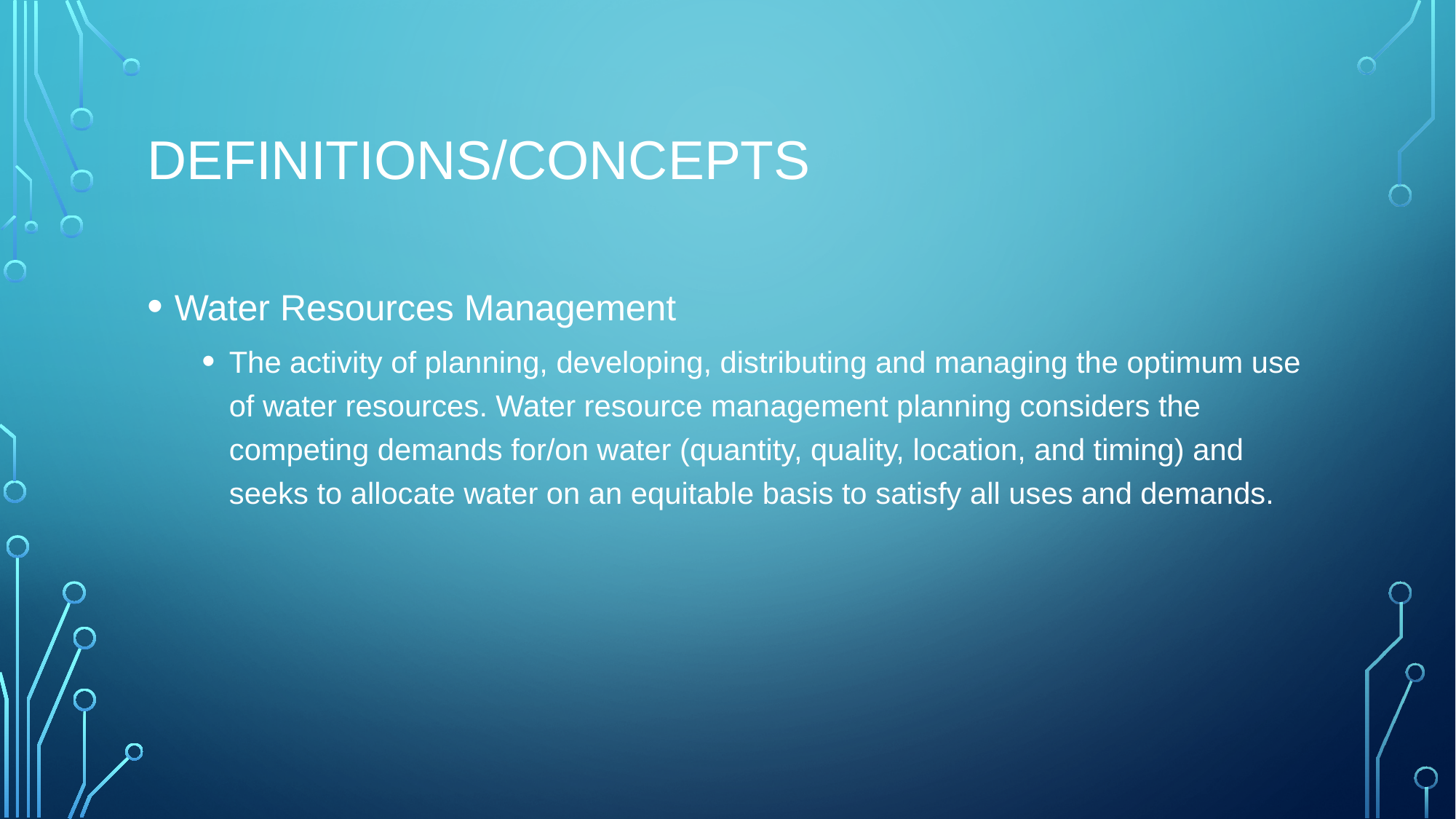

# Definitions/Concepts
Water Resources Management
The activity of planning, developing, distributing and managing the optimum use of water resources. Water resource management planning considers the competing demands for/on water (quantity, quality, location, and timing) and seeks to allocate water on an equitable basis to satisfy all uses and demands.